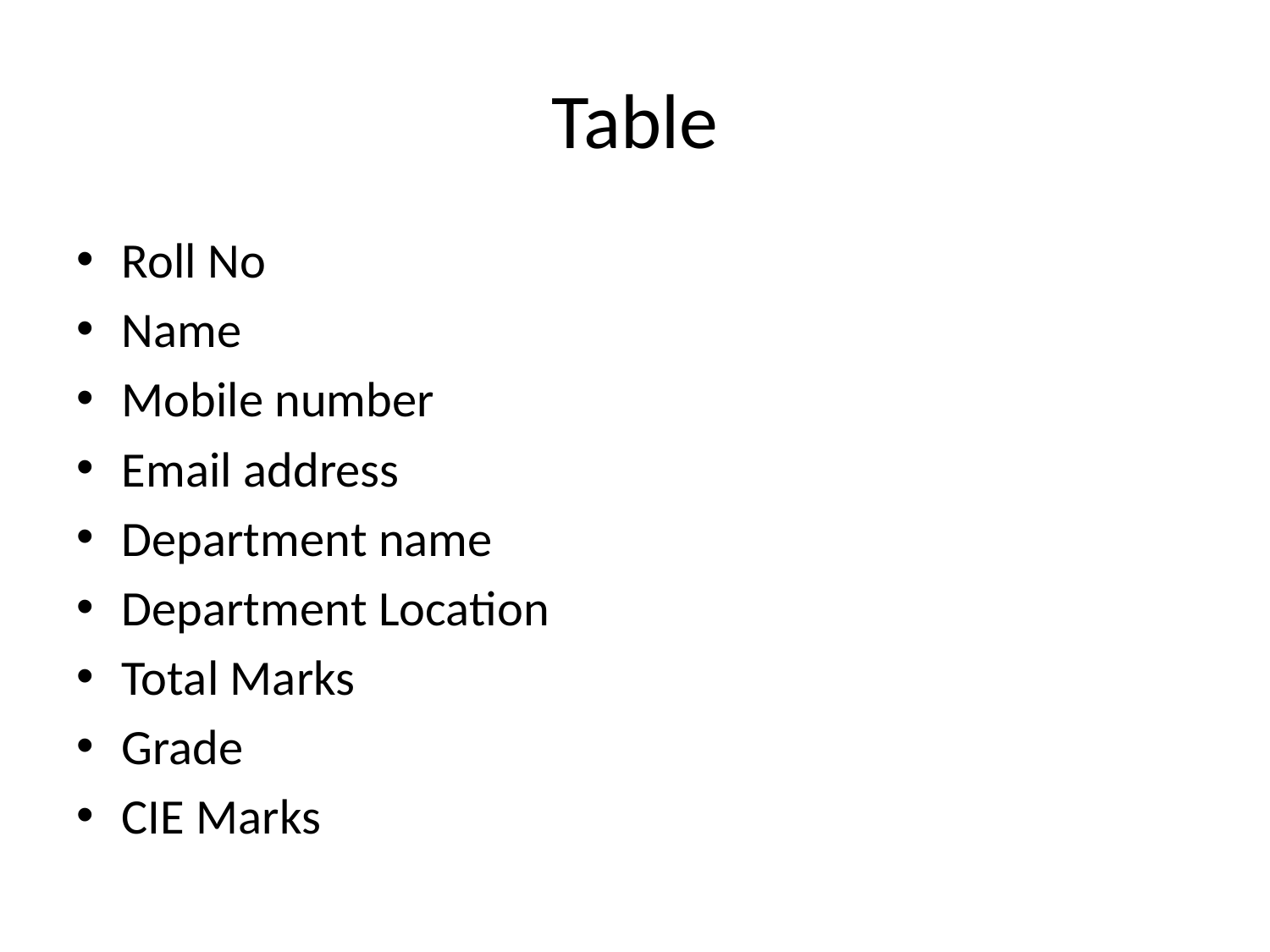

# Table
Roll No
Name
Mobile number
Email address
Department name
Department Location
Total Marks
Grade
CIE Marks